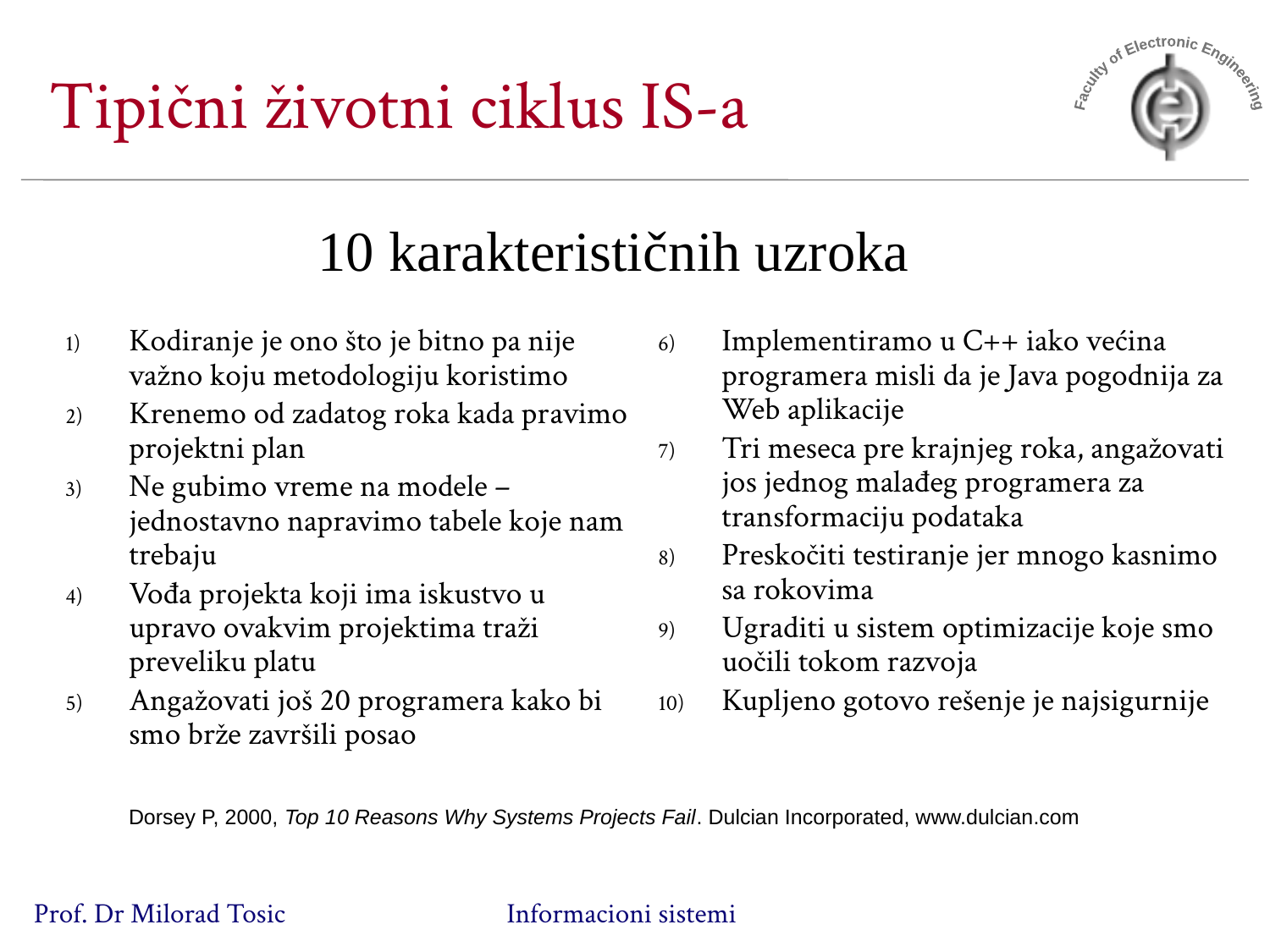

# Tipični životni ciklus IS-a
10 karakterističnih uzroka
Kodiranje je ono što je bitno pa nije važno koju metodologiju koristimo
Krenemo od zadatog roka kada pravimo projektni plan
Ne gubimo vreme na modele – jednostavno napravimo tabele koje nam trebaju
Vođa projekta koji ima iskustvo u upravo ovakvim projektima traži preveliku platu
Angažovati još 20 programera kako bi smo brže završili posao

Implementiramo u C++ iako većina programera misli da je Java pogodnija za Web aplikacije
Tri meseca pre krajnjeg roka, angažovati jos jednog malađeg programera za transformaciju podataka
Preskočiti testiranje jer mnogo kasnimo sa rokovima
Ugraditi u sistem optimizacije koje smo uočili tokom razvoja
Kupljeno gotovo rešenje je najsigurnije
Dorsey P, 2000, Top 10 Reasons Why Systems Projects Fail. Dulcian Incorporated, www.dulcian.com
Prof. Dr Milorad Tosic                                   Informacioni sistemi